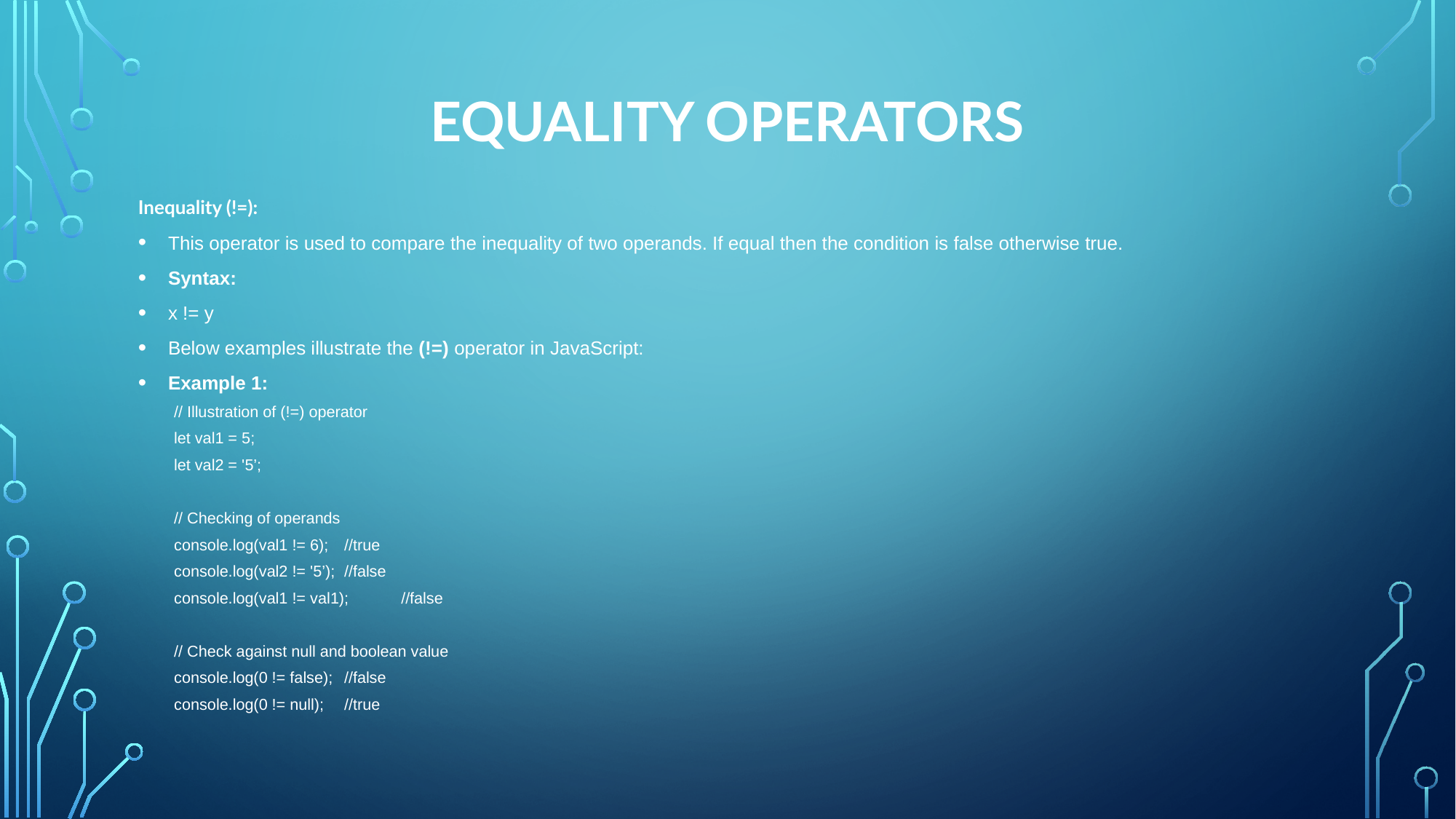

# Equality Operators
Inequality (!=):
This operator is used to compare the inequality of two operands. If equal then the condition is false otherwise true.
Syntax:
x != y
Below examples illustrate the (!=) operator in JavaScript:
Example 1:
// Illustration of (!=) operator
let val1 = 5;
let val2 = '5’;

// Checking of operands
console.log(val1 != 6);	//true
console.log(val2 != '5’); 	//false
console.log(val1 != val1);	//false

// Check against null and boolean value
console.log(0 != false); 	//false
console.log(0 != null);	//true